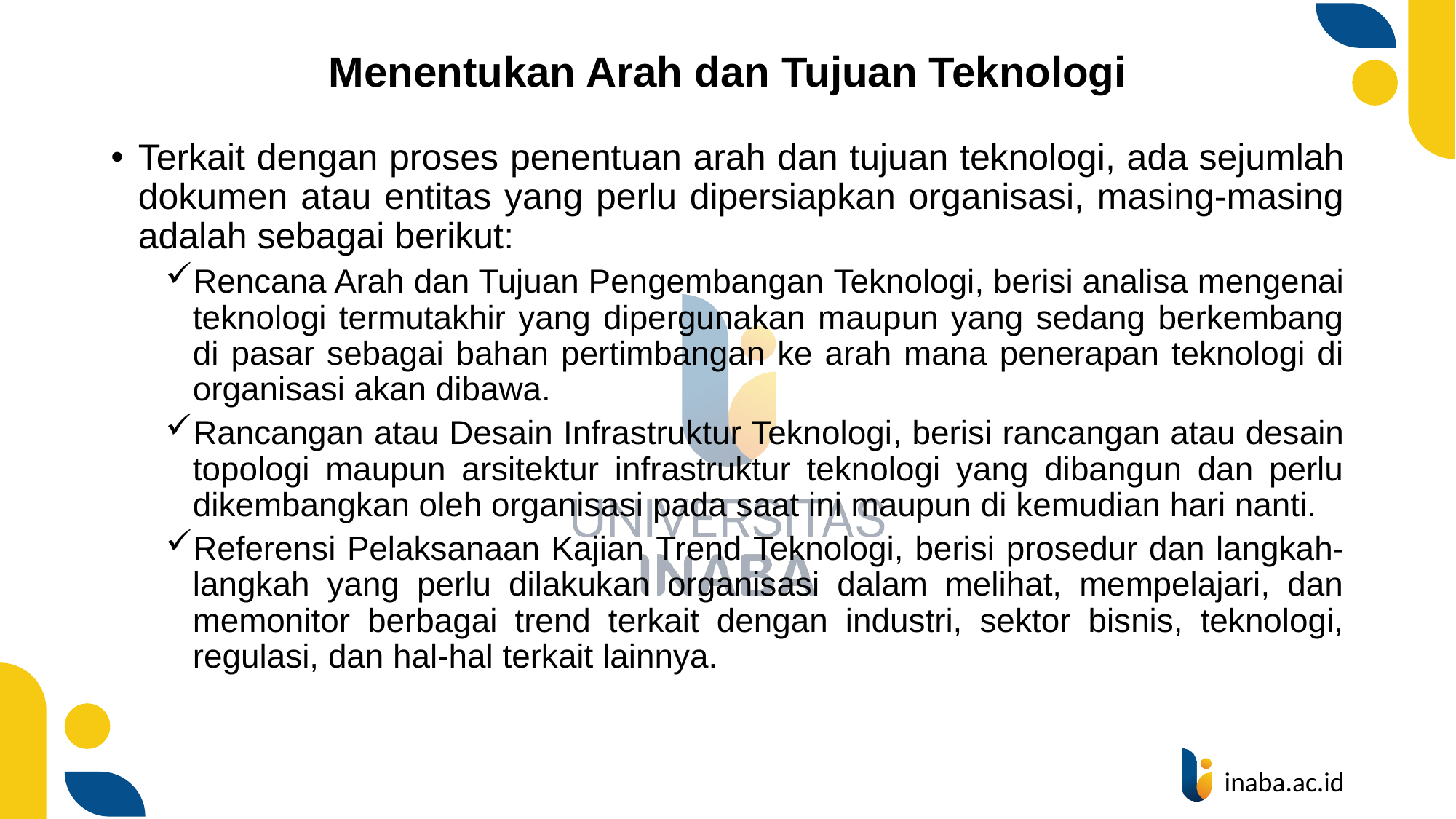

# Menentukan Arah dan Tujuan Teknologi
Terkait dengan proses penentuan arah dan tujuan teknologi, ada sejumlah dokumen atau entitas yang perlu dipersiapkan organisasi, masing-masing adalah sebagai berikut:
Rencana Arah dan Tujuan Pengembangan Teknologi, berisi analisa mengenai teknologi termutakhir yang dipergunakan maupun yang sedang berkembang di pasar sebagai bahan pertimbangan ke arah mana penerapan teknologi di organisasi akan dibawa.
Rancangan atau Desain Infrastruktur Teknologi, berisi rancangan atau desain topologi maupun arsitektur infrastruktur teknologi yang dibangun dan perlu dikembangkan oleh organisasi pada saat ini maupun di kemudian hari nanti.
Referensi Pelaksanaan Kajian Trend Teknologi, berisi prosedur dan langkah-langkah yang perlu dilakukan organisasi dalam melihat, mempelajari, dan memonitor berbagai trend terkait dengan industri, sektor bisnis, teknologi, regulasi, dan hal-hal terkait lainnya.